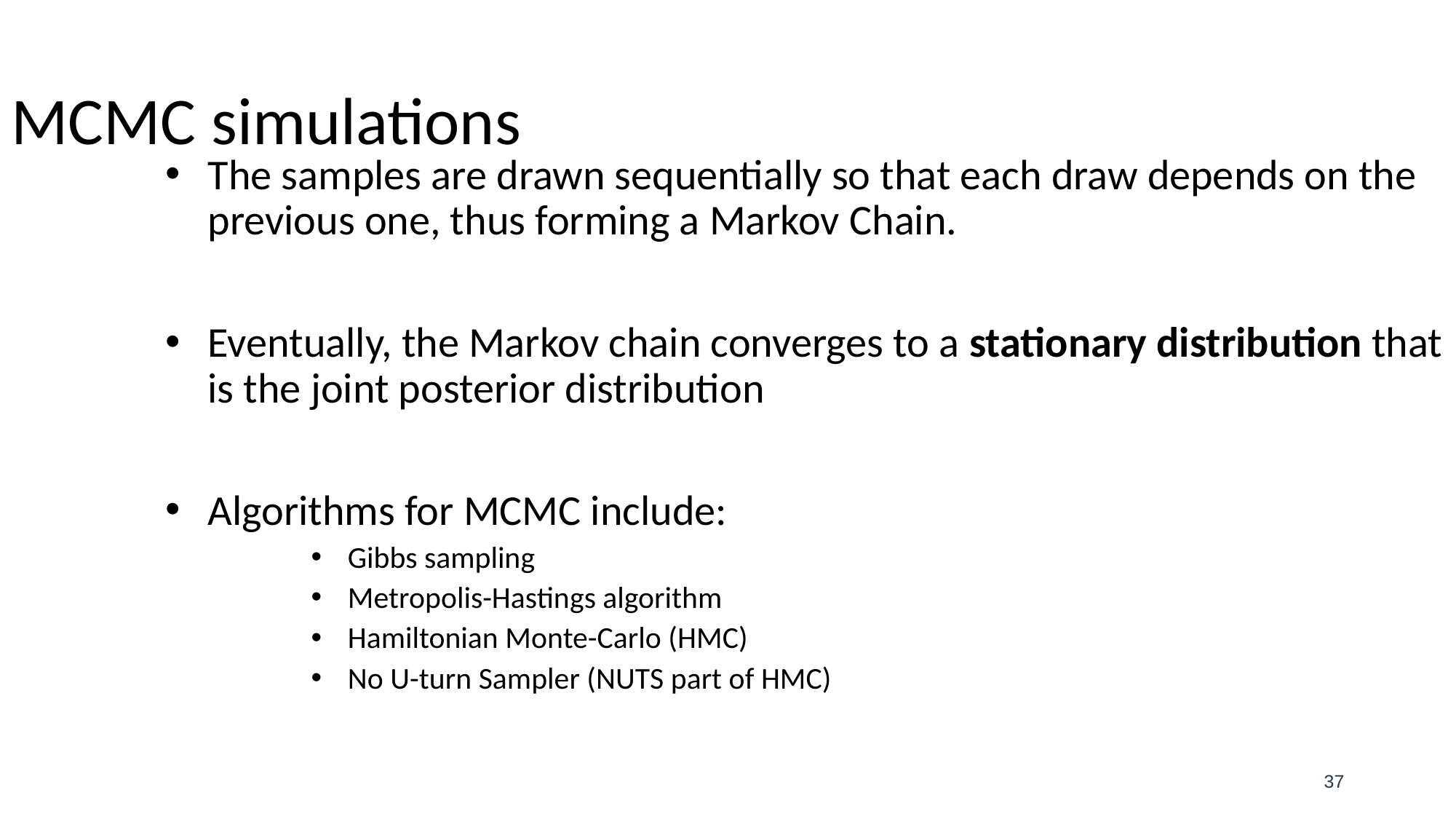

MCMC simulations
The samples are drawn sequentially so that each draw depends on the previous one, thus forming a Markov Chain.

Eventually, the Markov chain converges to a stationary distribution that is the joint posterior distribution

Algorithms for MCMC include:
Gibbs sampling
Metropolis-Hastings algorithm
Hamiltonian Monte-Carlo (HMC)
No U-turn Sampler (NUTS part of HMC)
37